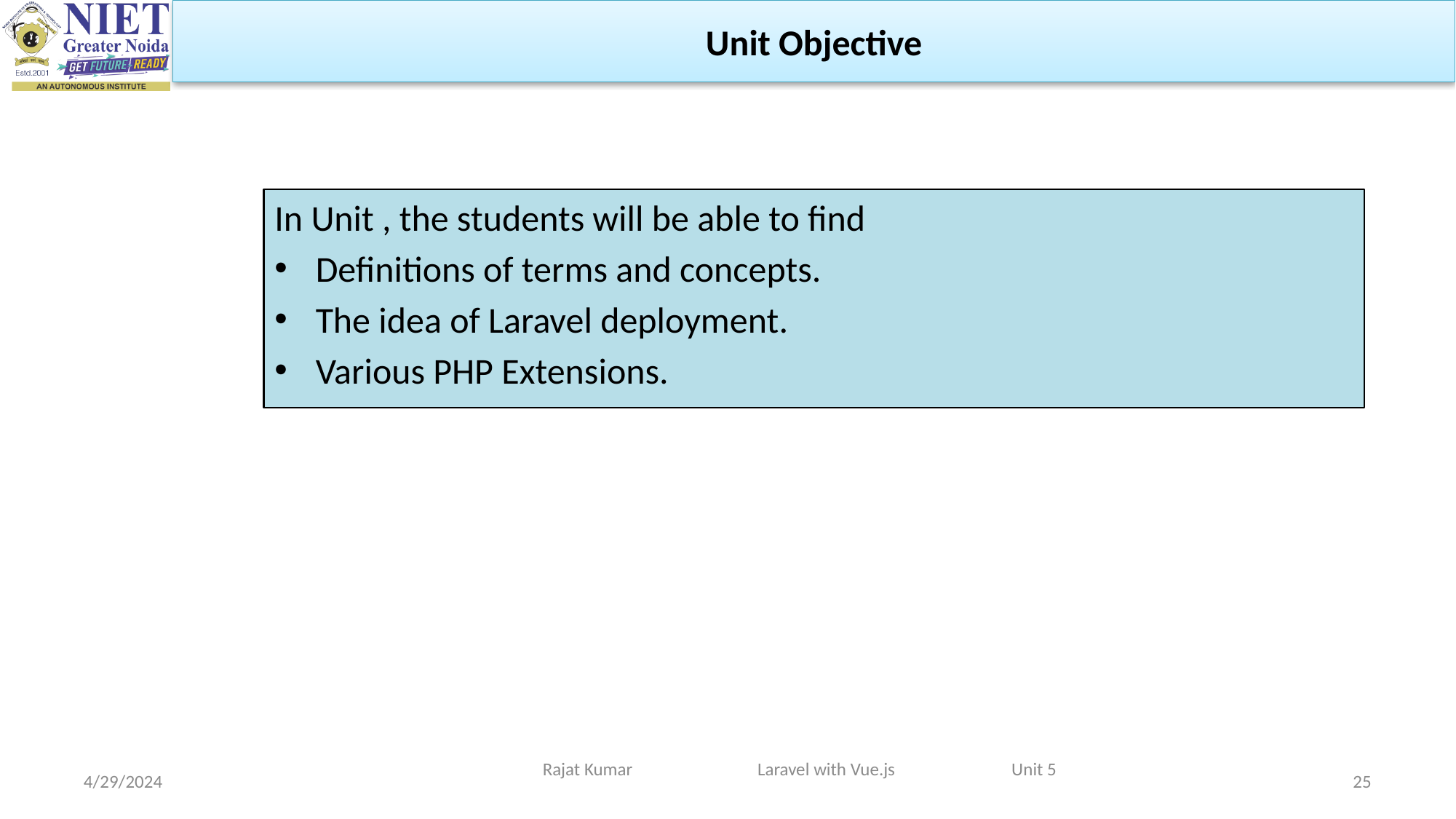

Unit Objective
In Unit , the students will be able to find
Definitions of terms and concepts.
The idea of Laravel deployment.
Various PHP Extensions.

Rajat Kumar                              Laravel with Vue.js                            Unit 5
4/29/2024
25